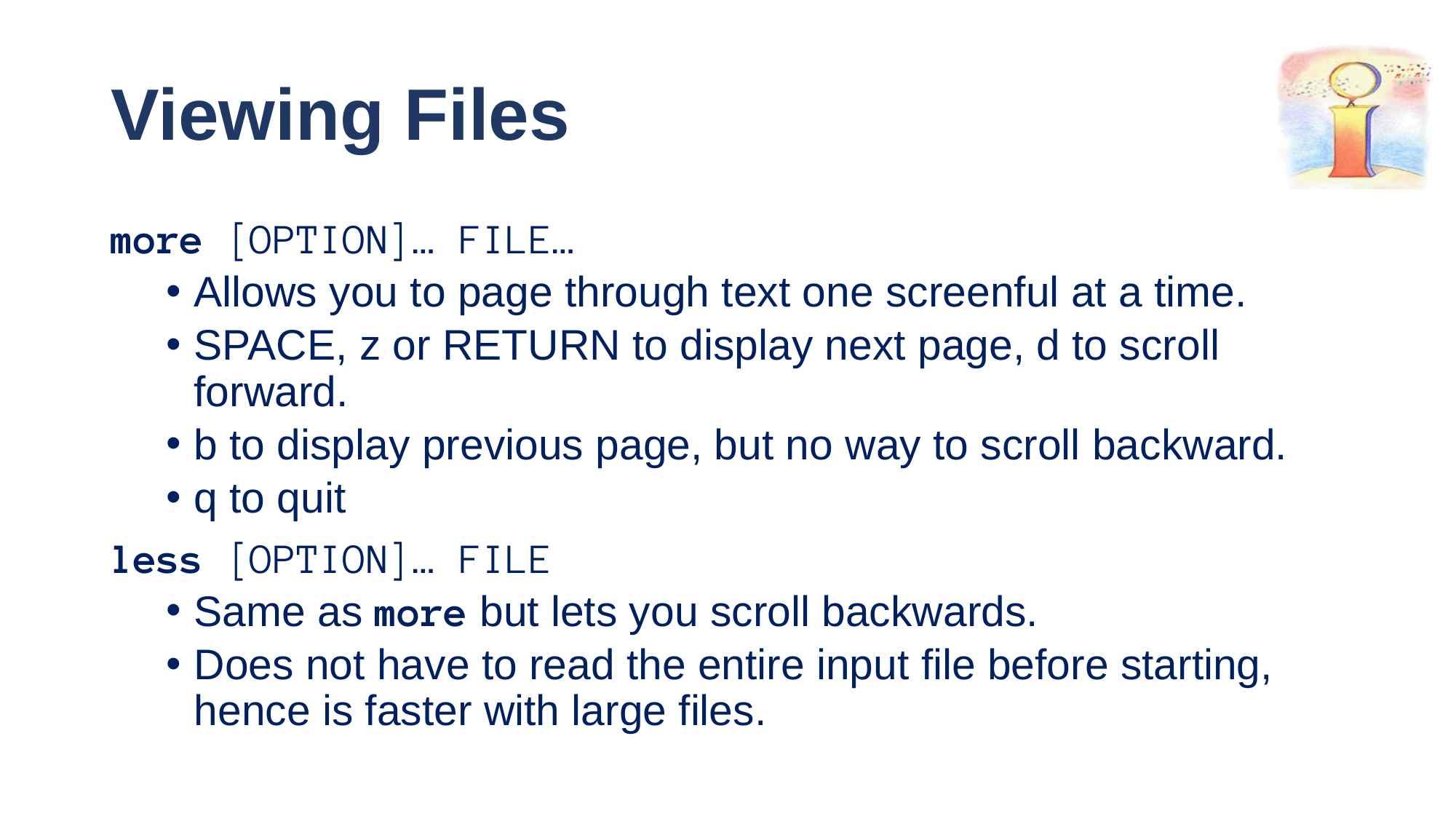

# Viewing Files
more [OPTION]… FILE…
Allows you to page through text one screenful at a time.
SPACE, z or RETURN to display next page, d to scroll forward.
b to display previous page, but no way to scroll backward.
q to quit
less [OPTION]… FILE
Same as more but lets you scroll backwards.
Does not have to read the entire input file before starting, hence is faster with large files.